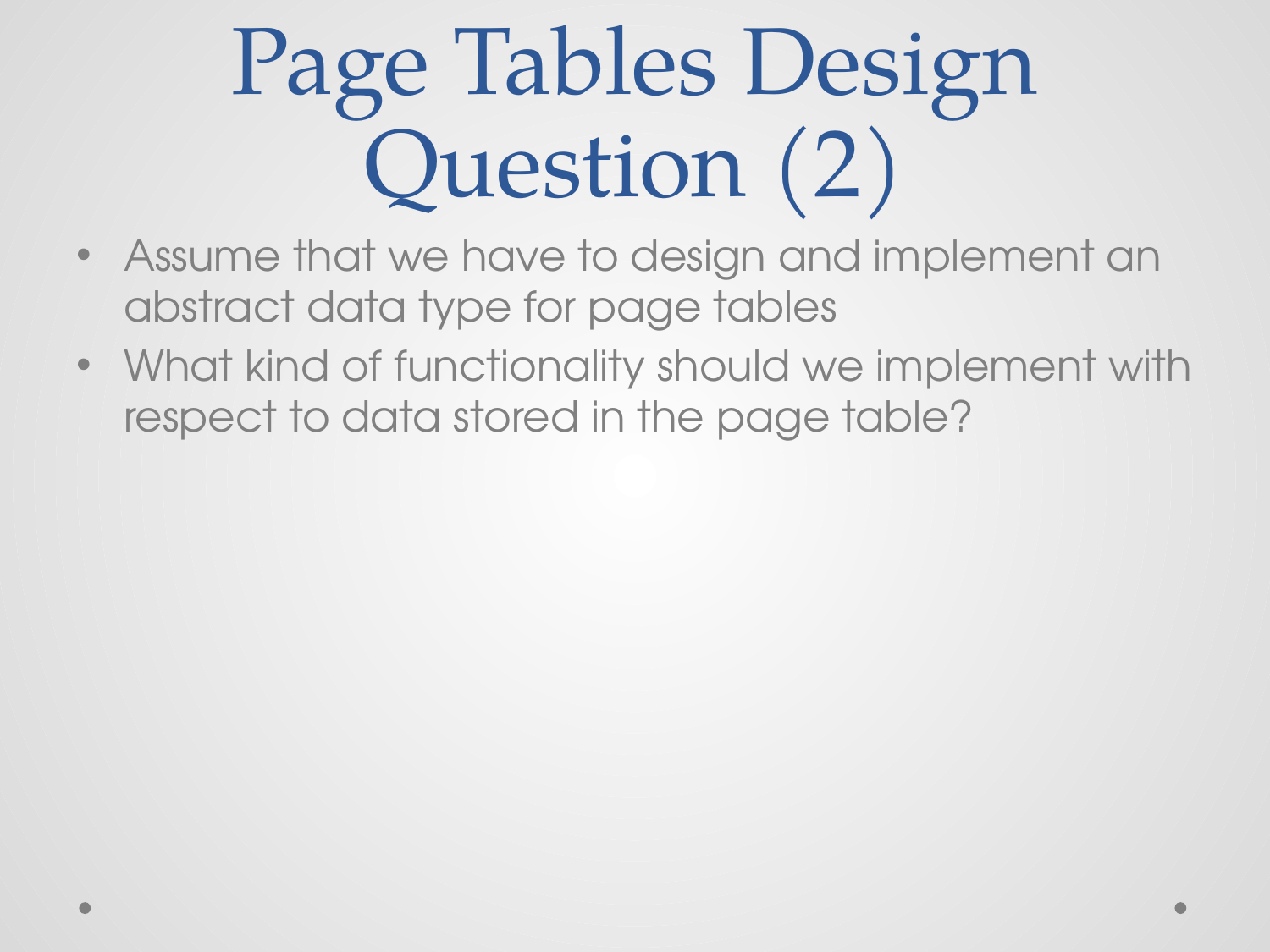

# Page Tables Design Question (2)
Assume that we have to design and implement an abstract data type for page tables
What kind of functionality should we implement with respect to data stored in the page table?